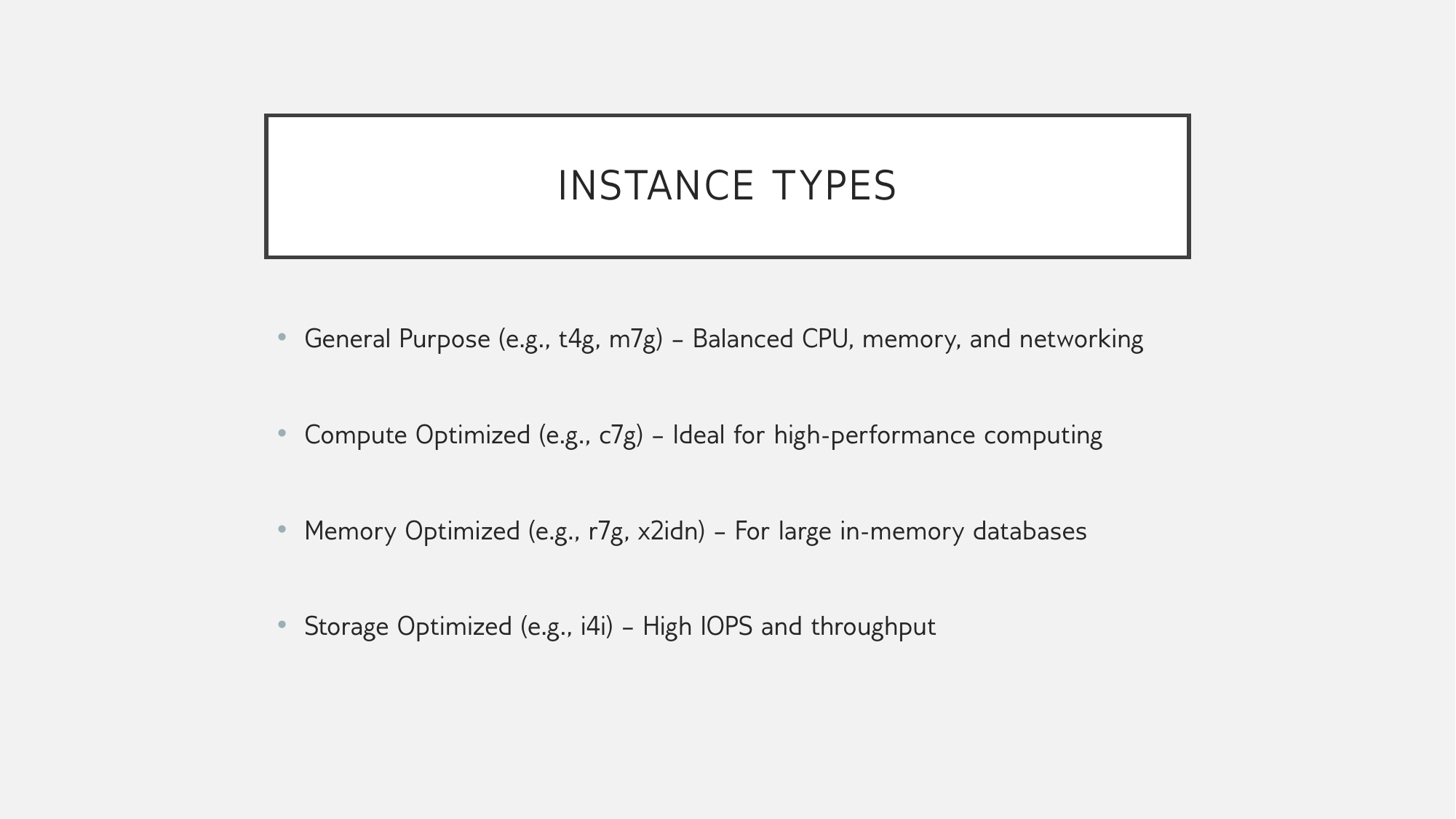

# Instance Types
General Purpose (e.g., t4g, m7g) – Balanced CPU, memory, and networking

Compute Optimized (e.g., c7g) – Ideal for high-performance computing

Memory Optimized (e.g., r7g, x2idn) – For large in-memory databases

Storage Optimized (e.g., i4i) – High IOPS and throughput